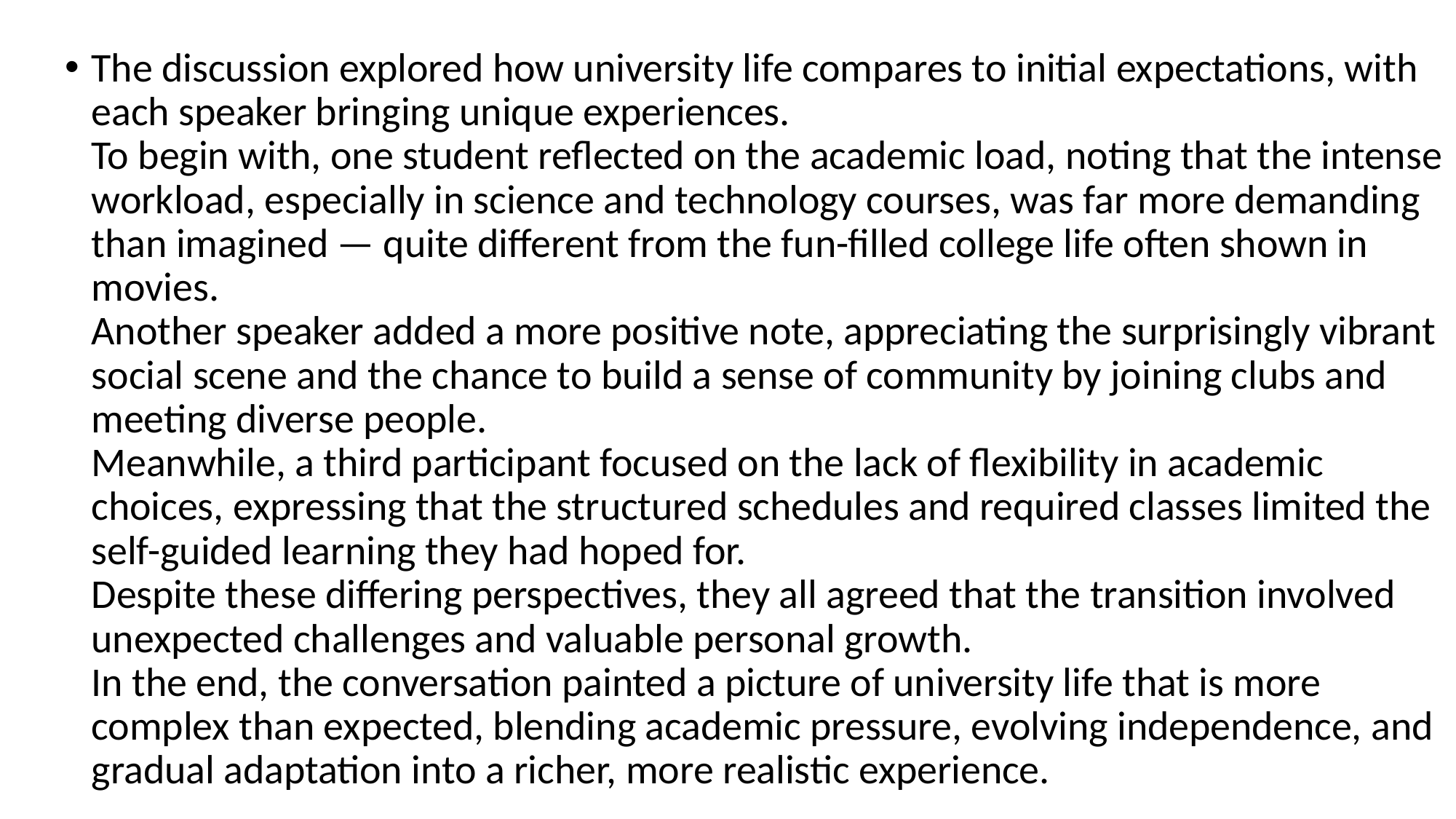

The discussion explored how university life compares to initial expectations, with each speaker bringing unique experiences.
To begin with, one student reflected on the academic load, noting that the intense workload, especially in science and technology courses, was far more demanding than imagined — quite different from the fun-filled college life often shown in movies.
Another speaker added a more positive note, appreciating the surprisingly vibrant social scene and the chance to build a sense of community by joining clubs and meeting diverse people.
Meanwhile, a third participant focused on the lack of flexibility in academic choices, expressing that the structured schedules and required classes limited the self-guided learning they had hoped for.
Despite these differing perspectives, they all agreed that the transition involved unexpected challenges and valuable personal growth.
In the end, the conversation painted a picture of university life that is more complex than expected, blending academic pressure, evolving independence, and gradual adaptation into a richer, more realistic experience.